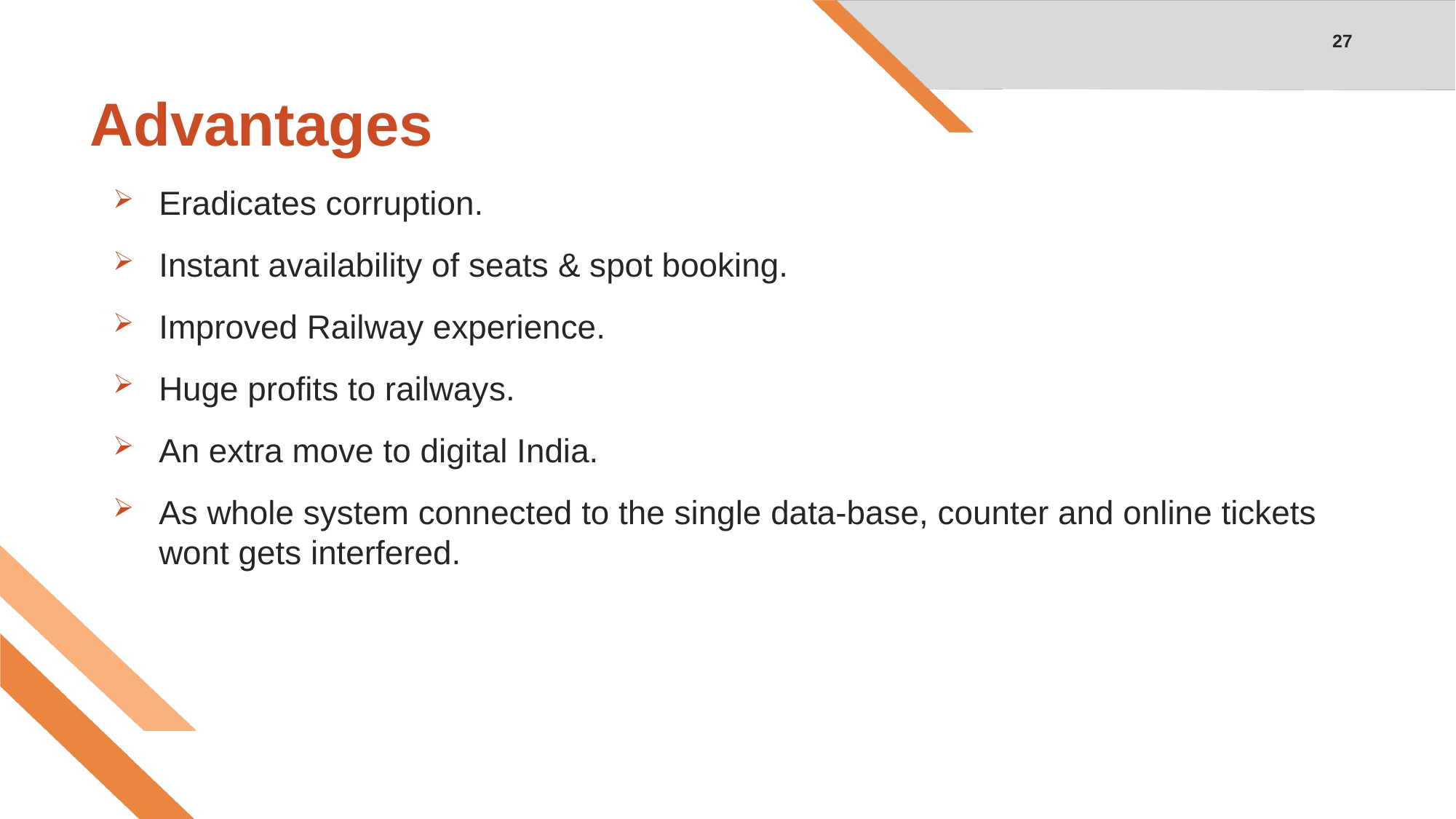

27
# Advantages
Eradicates corruption.
Instant availability of seats & spot booking.
Improved Railway experience.
Huge profits to railways.
An extra move to digital India.
As whole system connected to the single data-base, counter and online tickets wont gets interfered.